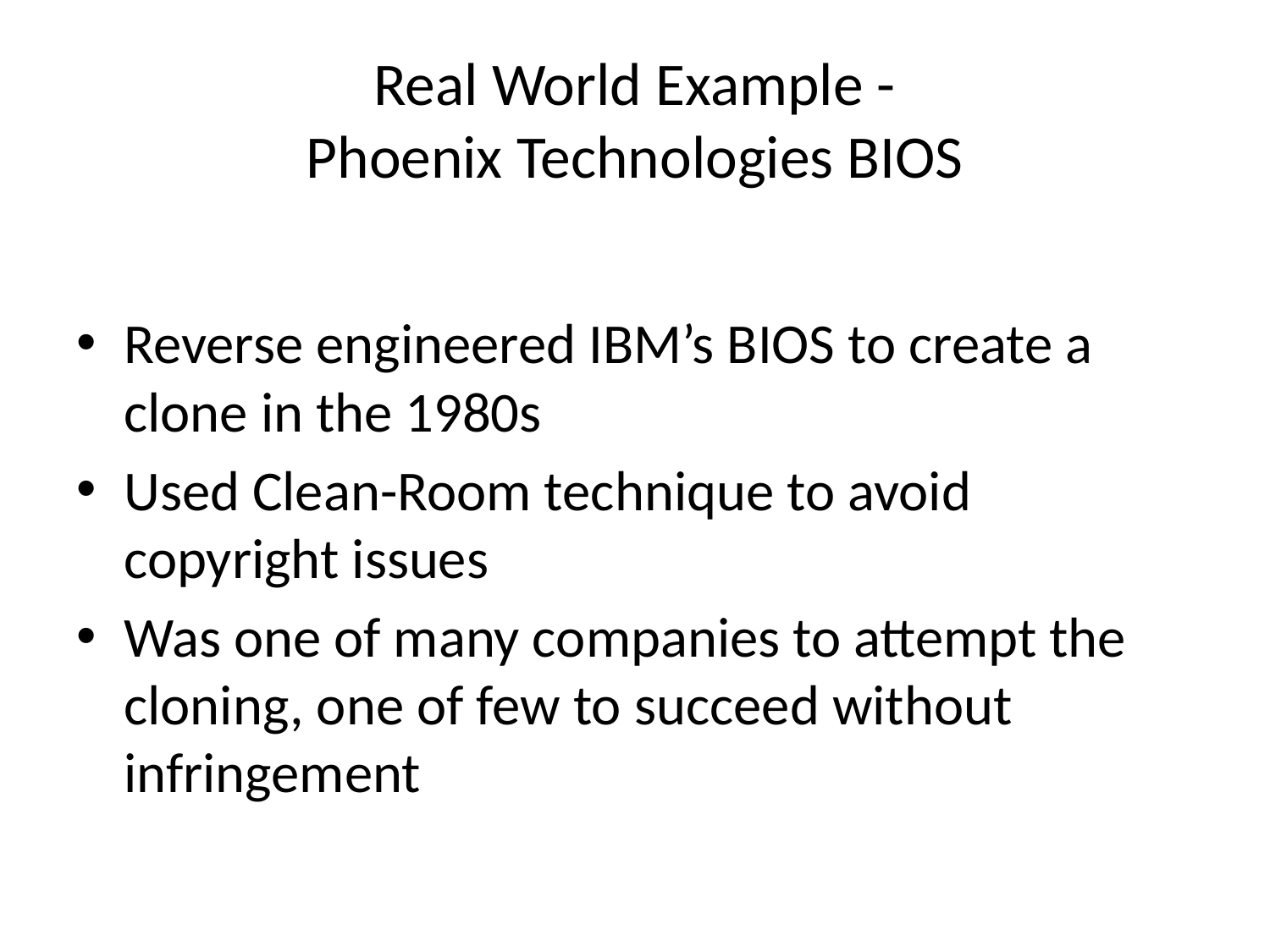

# Real World Example - Phoenix Technologies BIOS

Reverse engineered IBM’s BIOS to create a clone in the 1980s
Used Clean-Room technique to avoid copyright issues
Was one of many companies to attempt the cloning, one of few to succeed without infringement